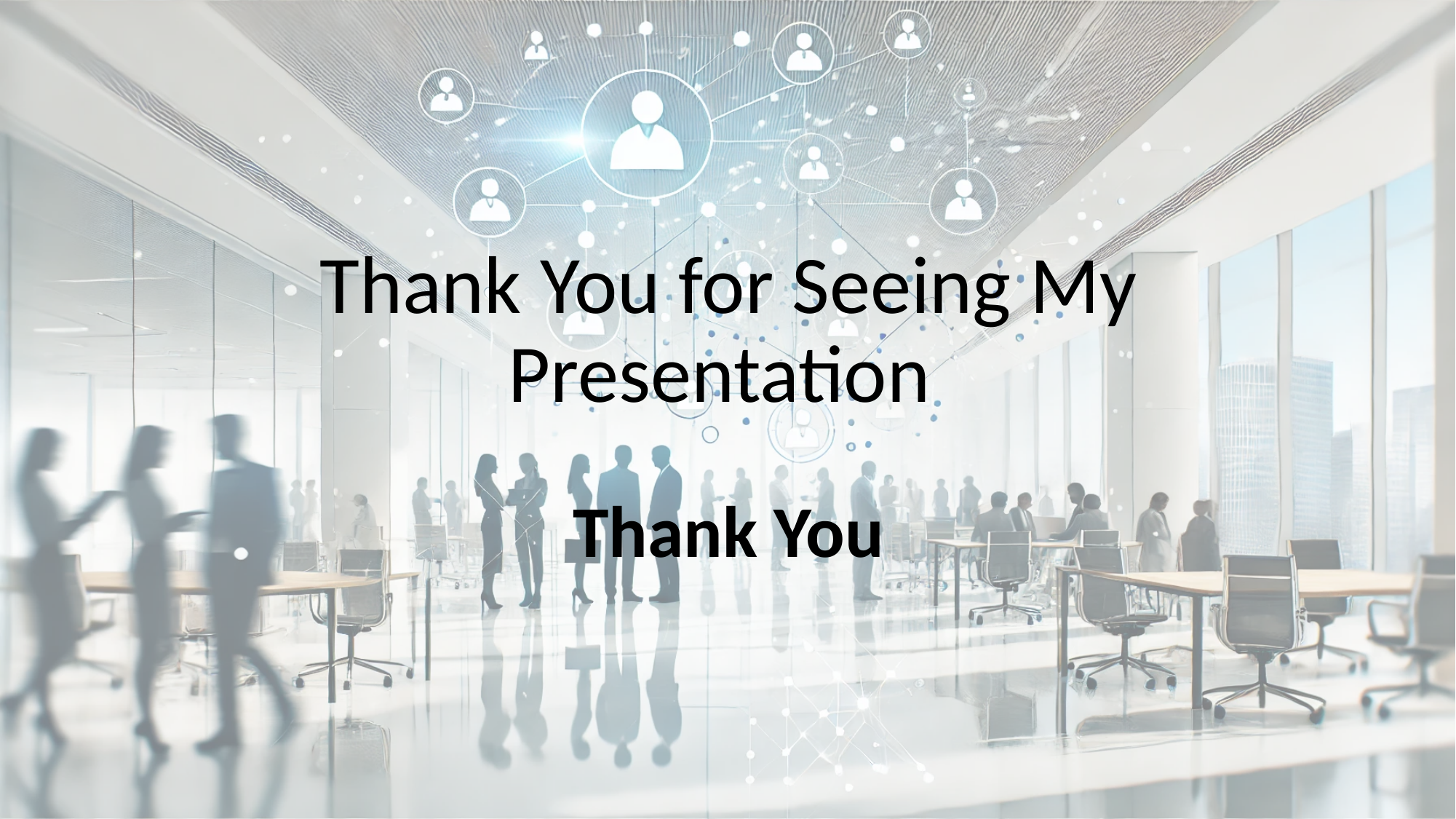

# Thank You for Seeing My Presentation
Thank You